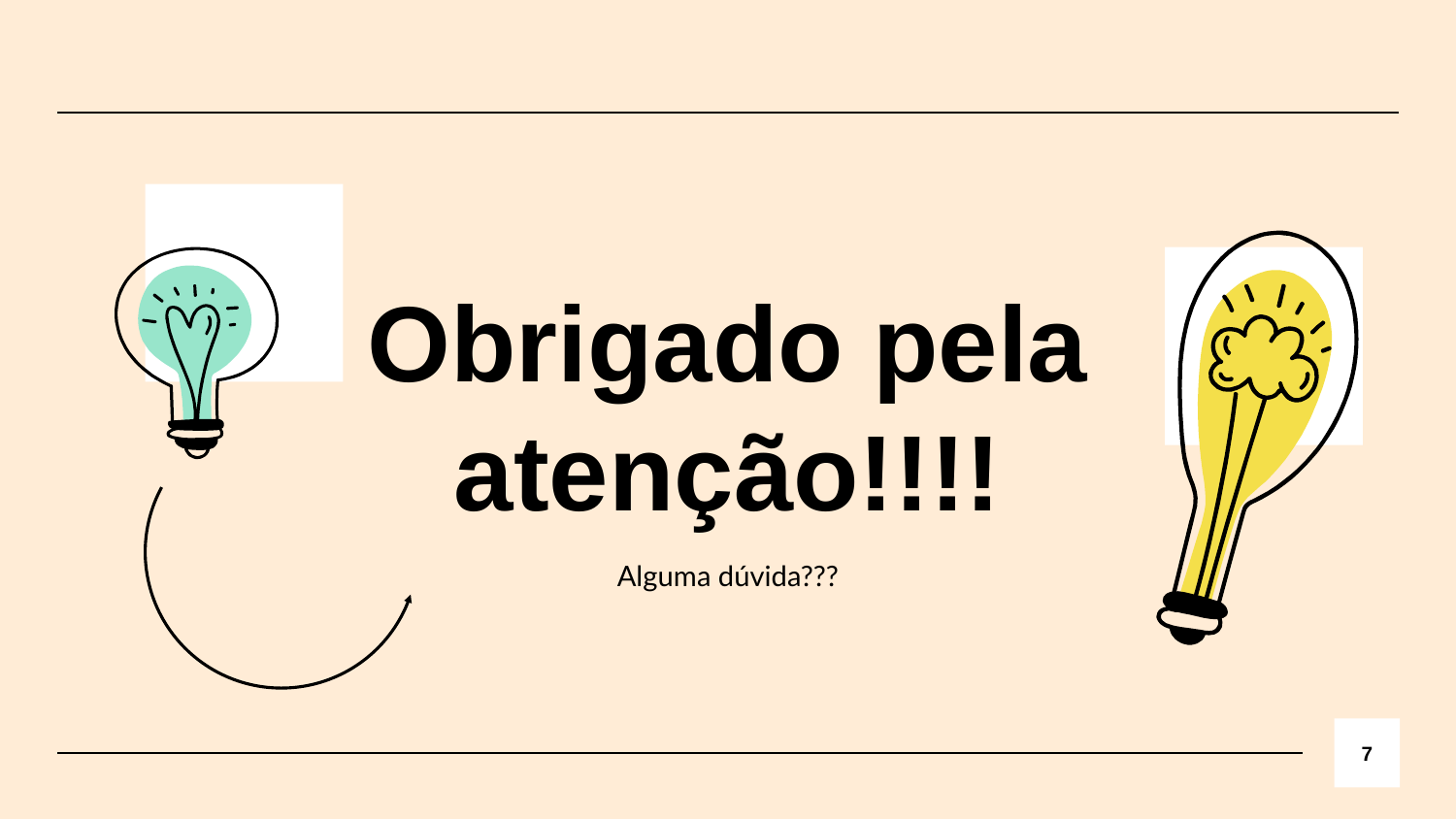

# Obrigado pela atenção!!!!

Alguma dúvida???
7